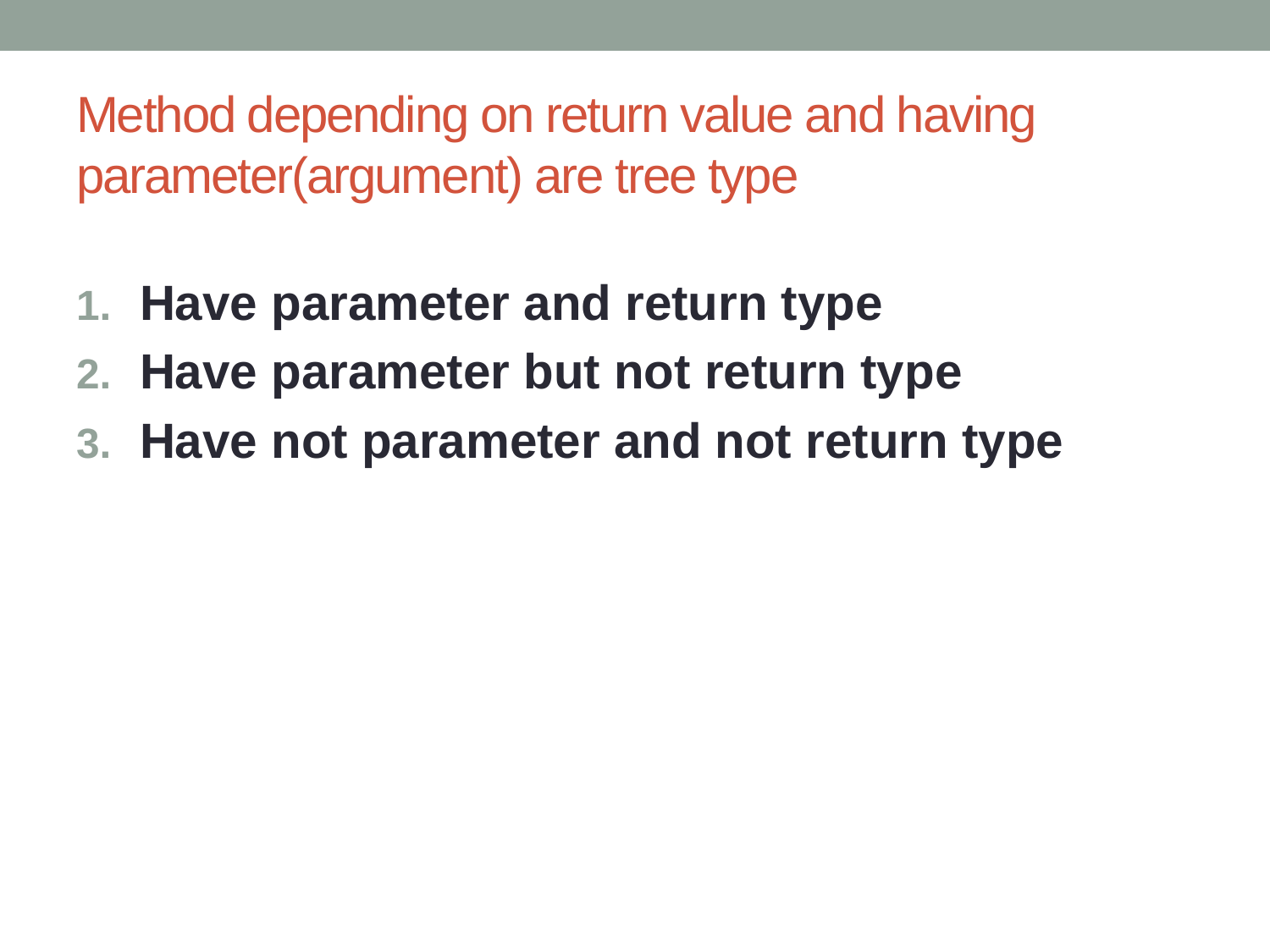

# Method depending on return value and having parameter(argument) are tree type
Have parameter and return type
Have parameter but not return type
Have not parameter and not return type